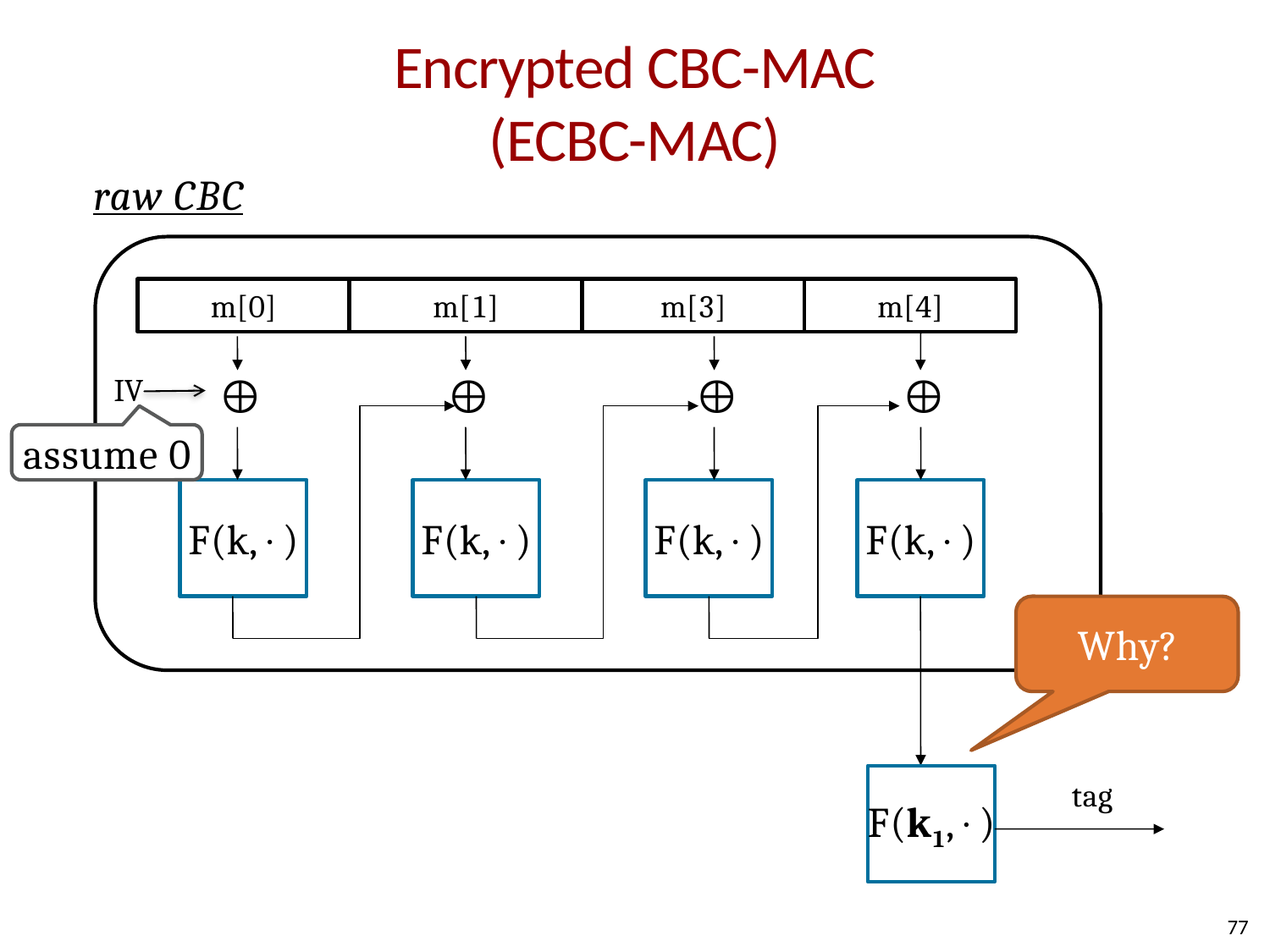

# Encrypted CBC-MAC (ECBC-MAC)
raw CBC

m[0]
m[1]
m[3]
m[4]

⊕
⊕
⊕
⊕
IV

assume 0

F(k,⋅)
F(k,⋅)
F(k,⋅)
F(k,⋅)

Why?
F(k1,⋅)
tag

77